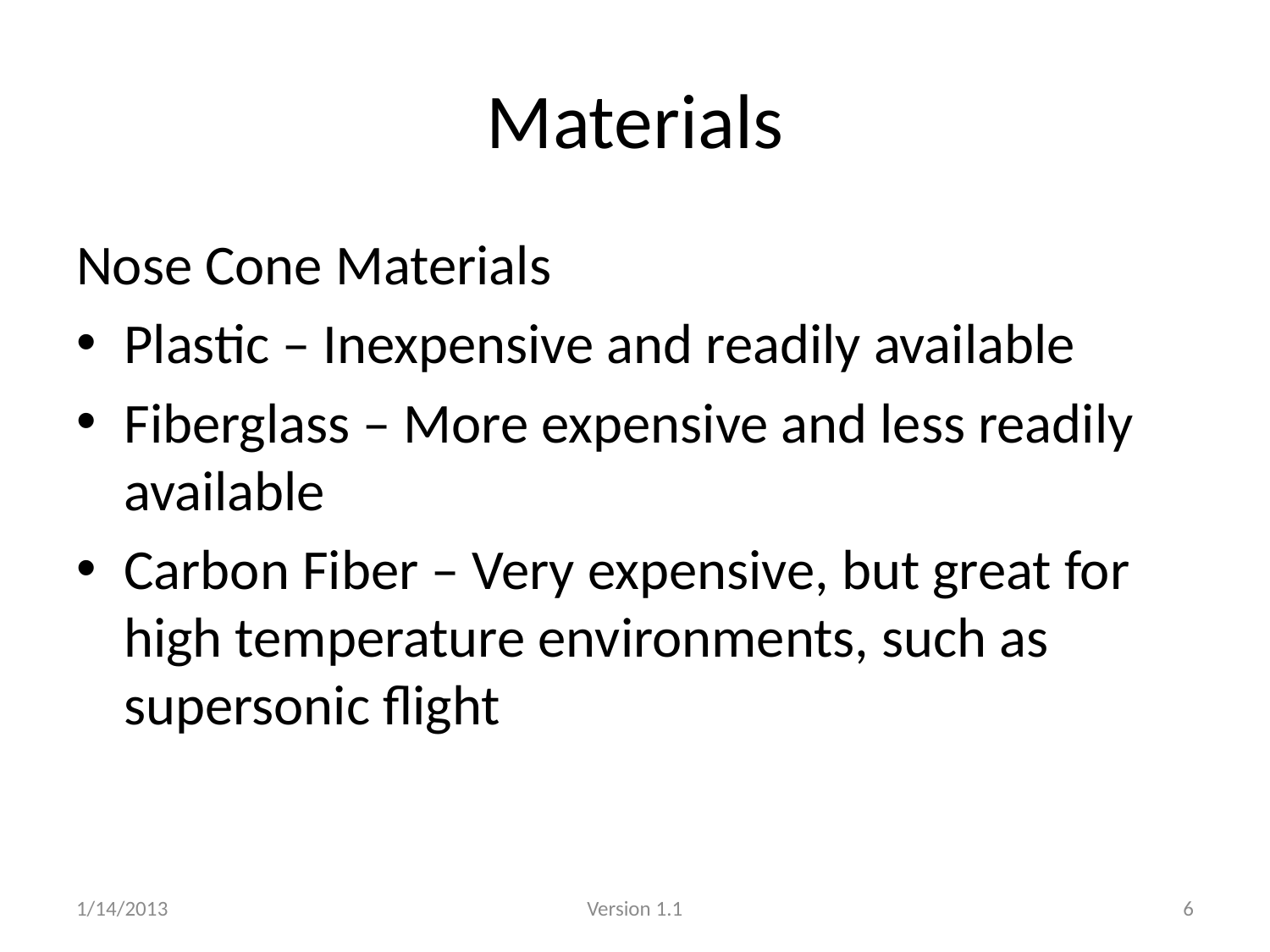

# Materials
Nose Cone Materials
Plastic – Inexpensive and readily available
Fiberglass – More expensive and less readily available
Carbon Fiber – Very expensive, but great for high temperature environments, such as supersonic flight
1/14/2013
Version 1.1
6